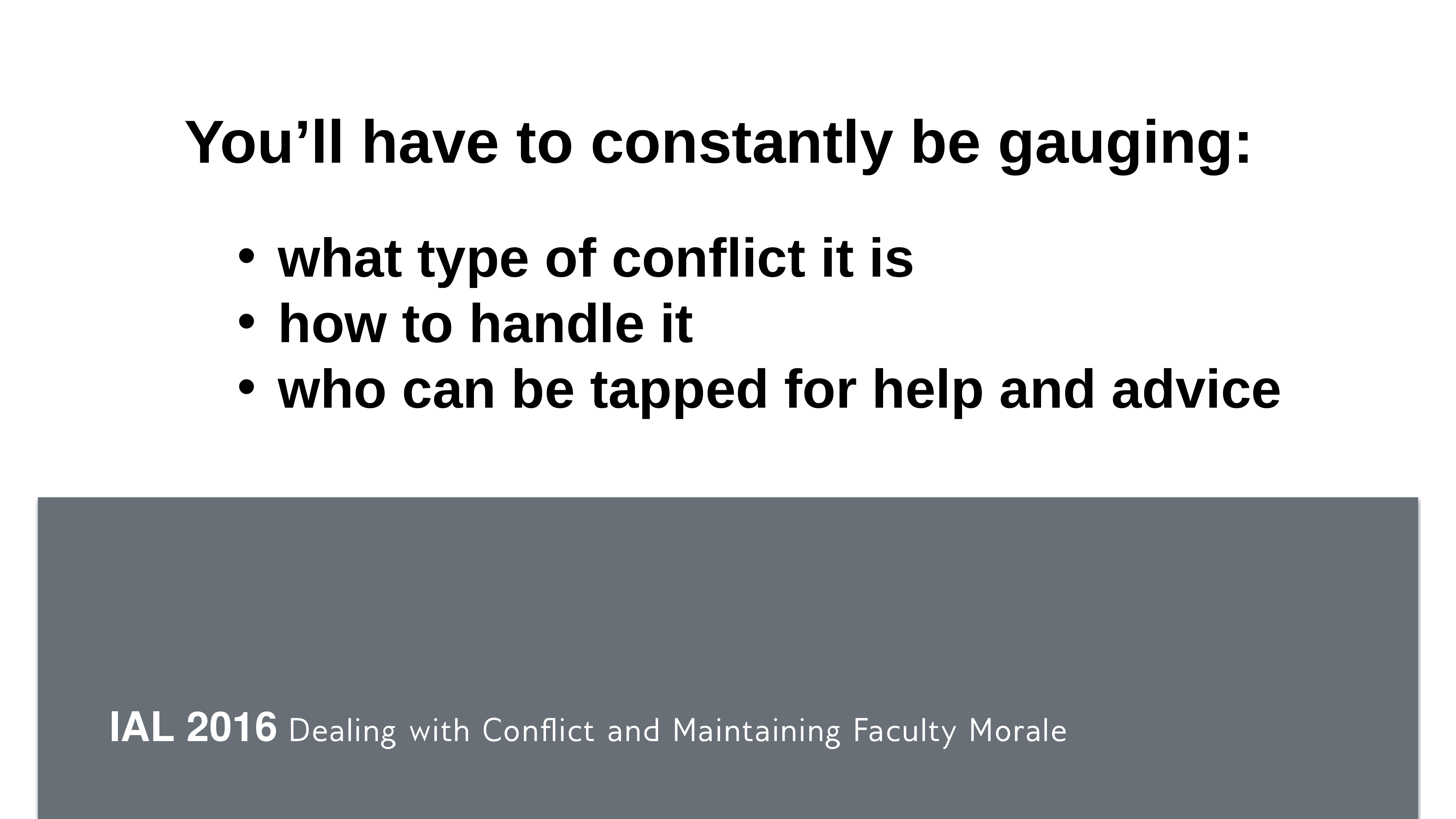

# You’ll have to constantly be gauging:
what type of conflict it is
how to handle it
who can be tapped for help and advice

      IAL 2016 Dealing with Conflict and Maintaining Faculty Morale